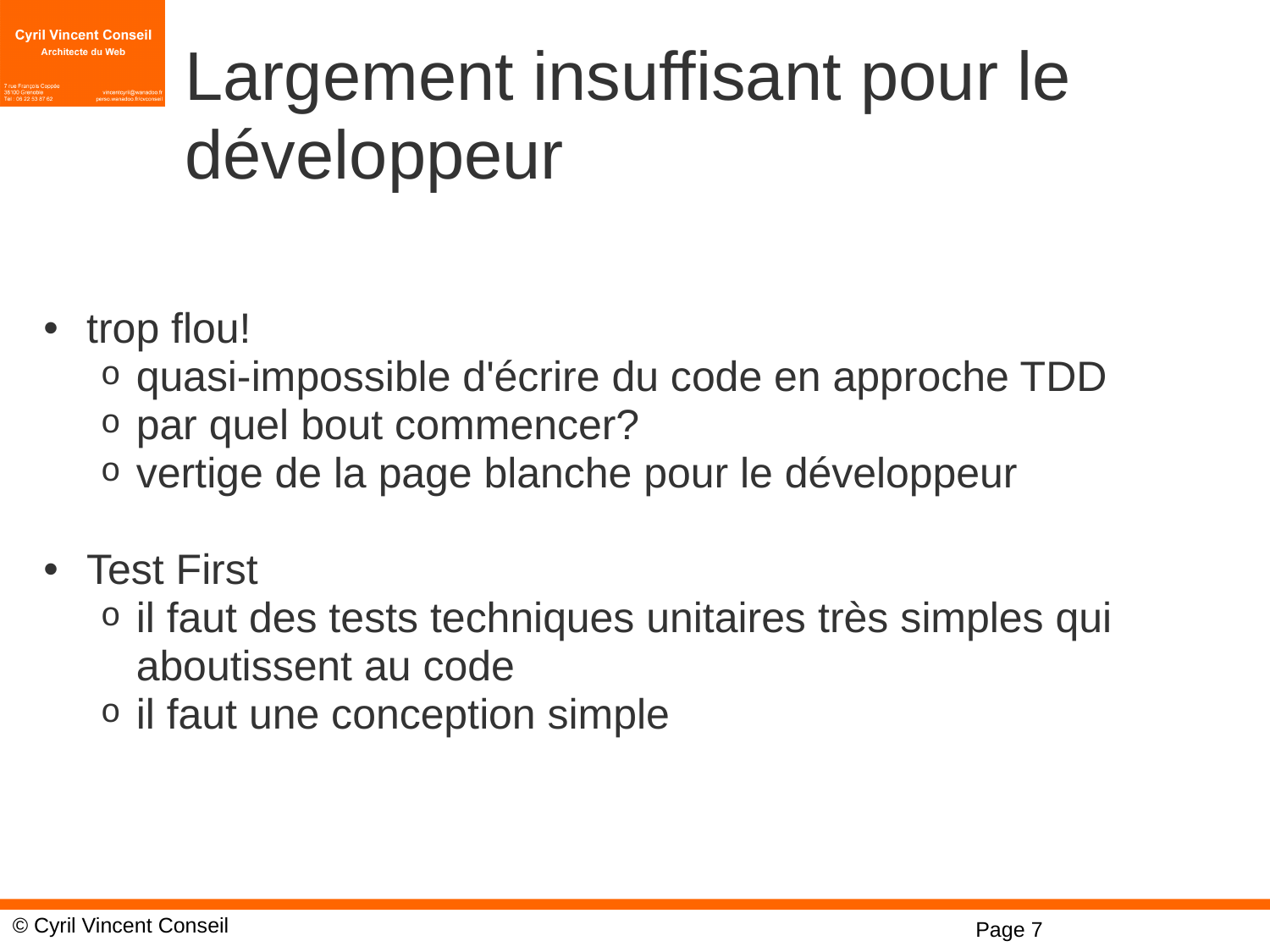

# Largement insuffisant pour le développeur
trop flou!
quasi-impossible d'écrire du code en approche TDD
par quel bout commencer?
vertige de la page blanche pour le développeur

Test First
il faut des tests techniques unitaires très simples qui aboutissent au code
il faut une conception simple